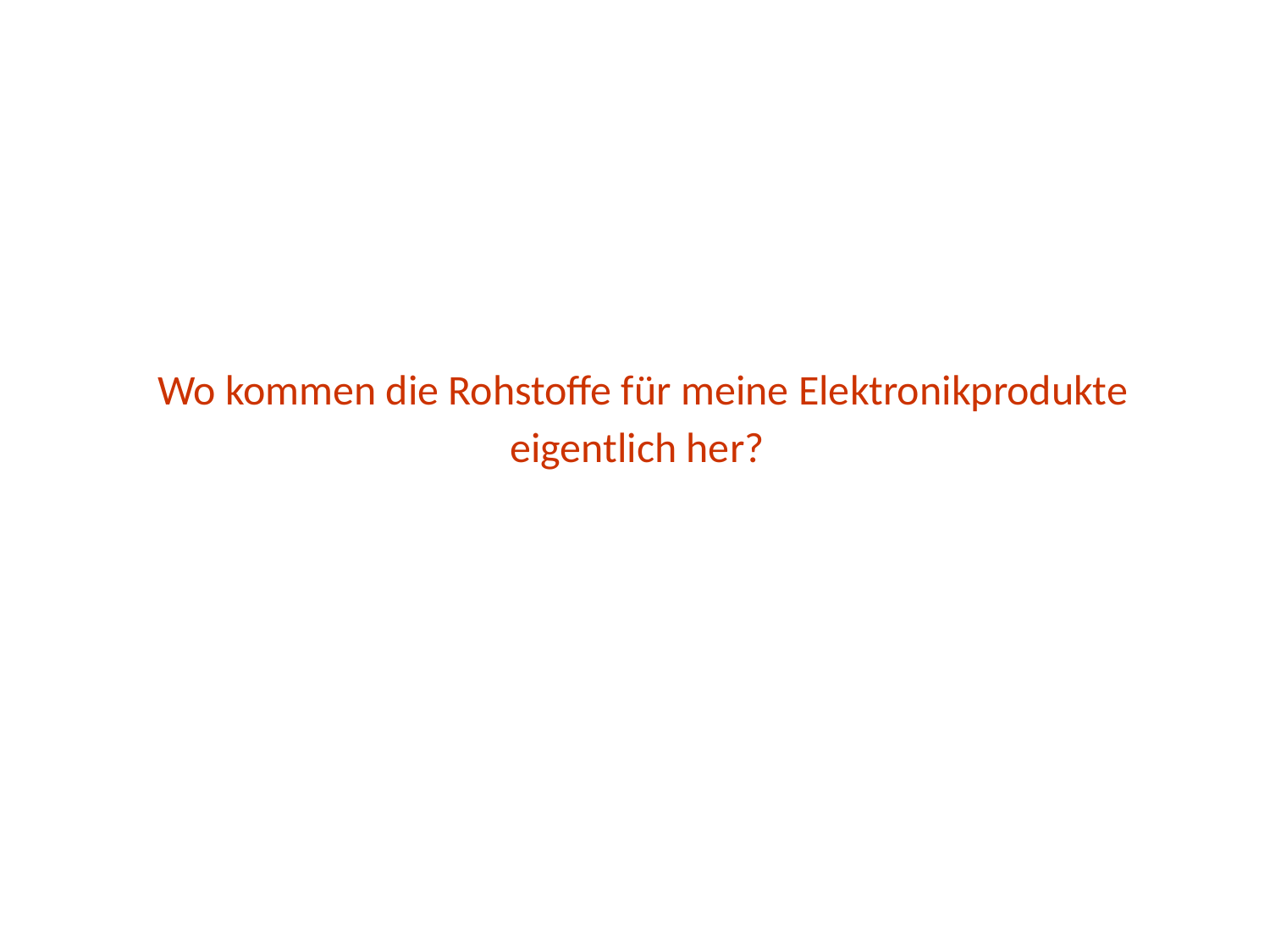

Wo kommen die Rohstoffe für meine Elektronikprodukte eigentlich her?